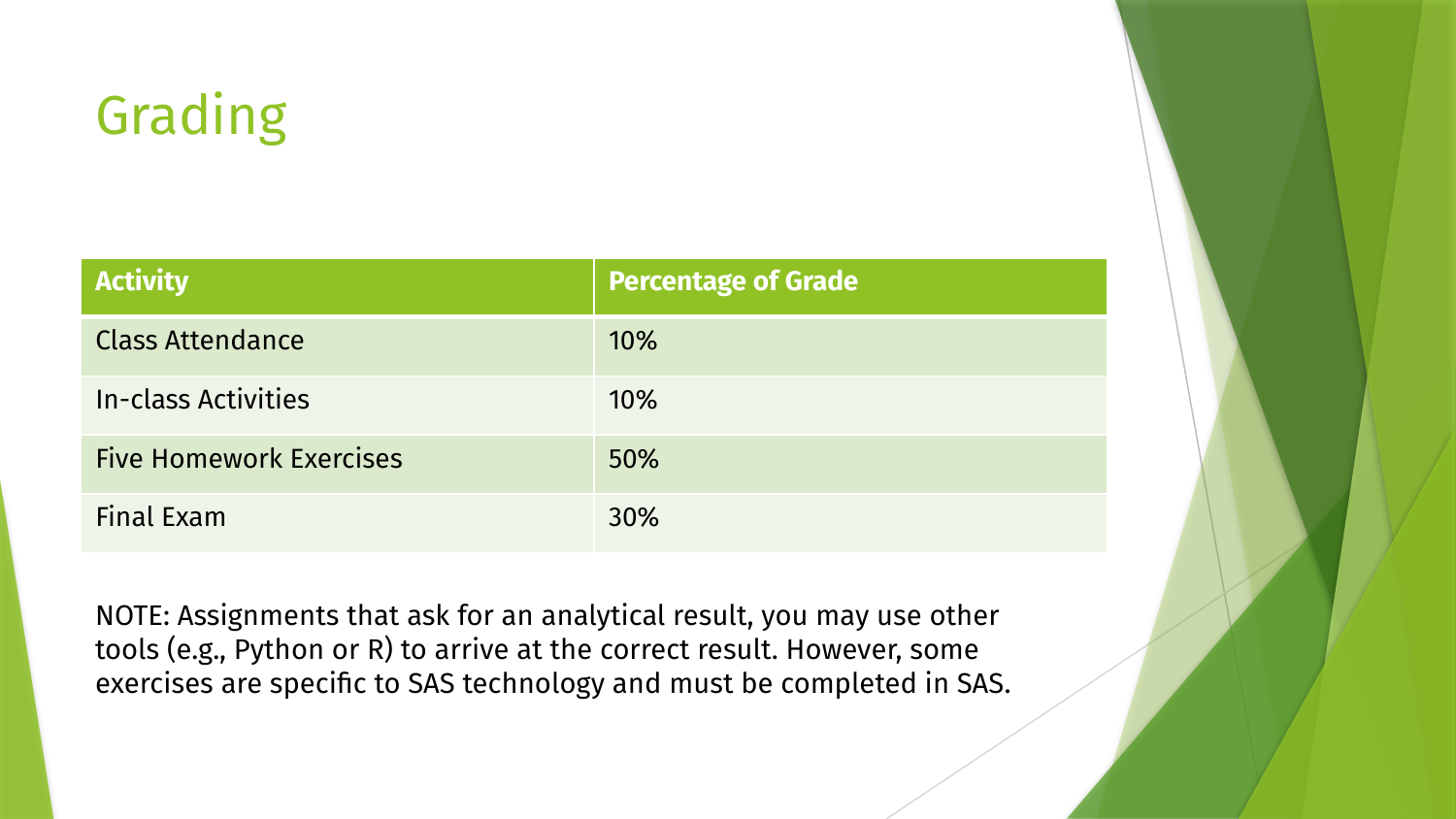

# Grading
| Activity | Percentage of Grade |
| --- | --- |
| Class Attendance | 10% |
| In-class Activities | 10% |
| Five Homework Exercises | 50% |
| Final Exam | 30% |
NOTE: Assignments that ask for an analytical result, you may use other tools (e.g., Python or R) to arrive at the correct result. However, some exercises are specific to SAS technology and must be completed in SAS.